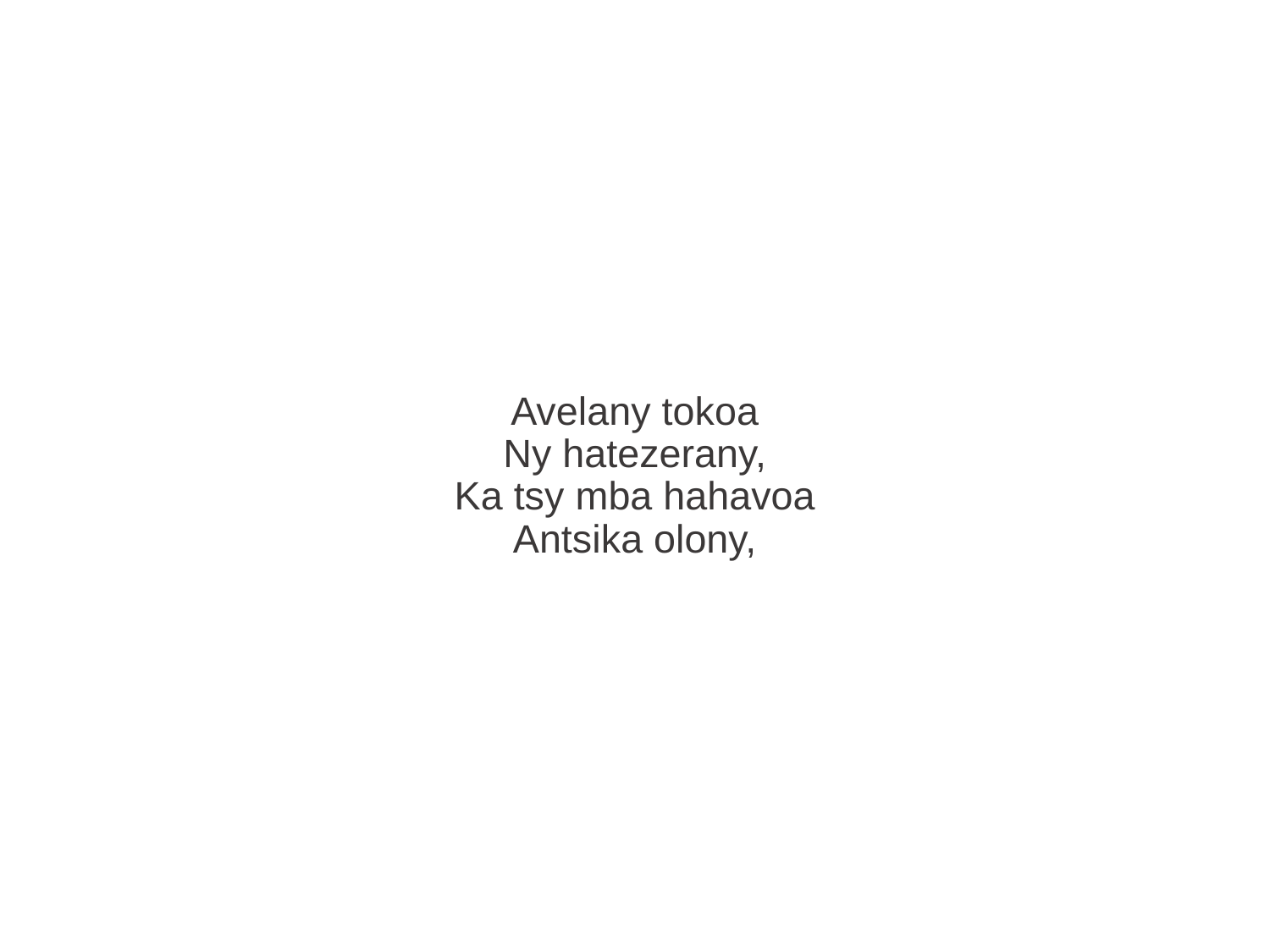

Avelany tokoa
Ny hatezerany,
Ka tsy mba hahavoa
Antsika olony,